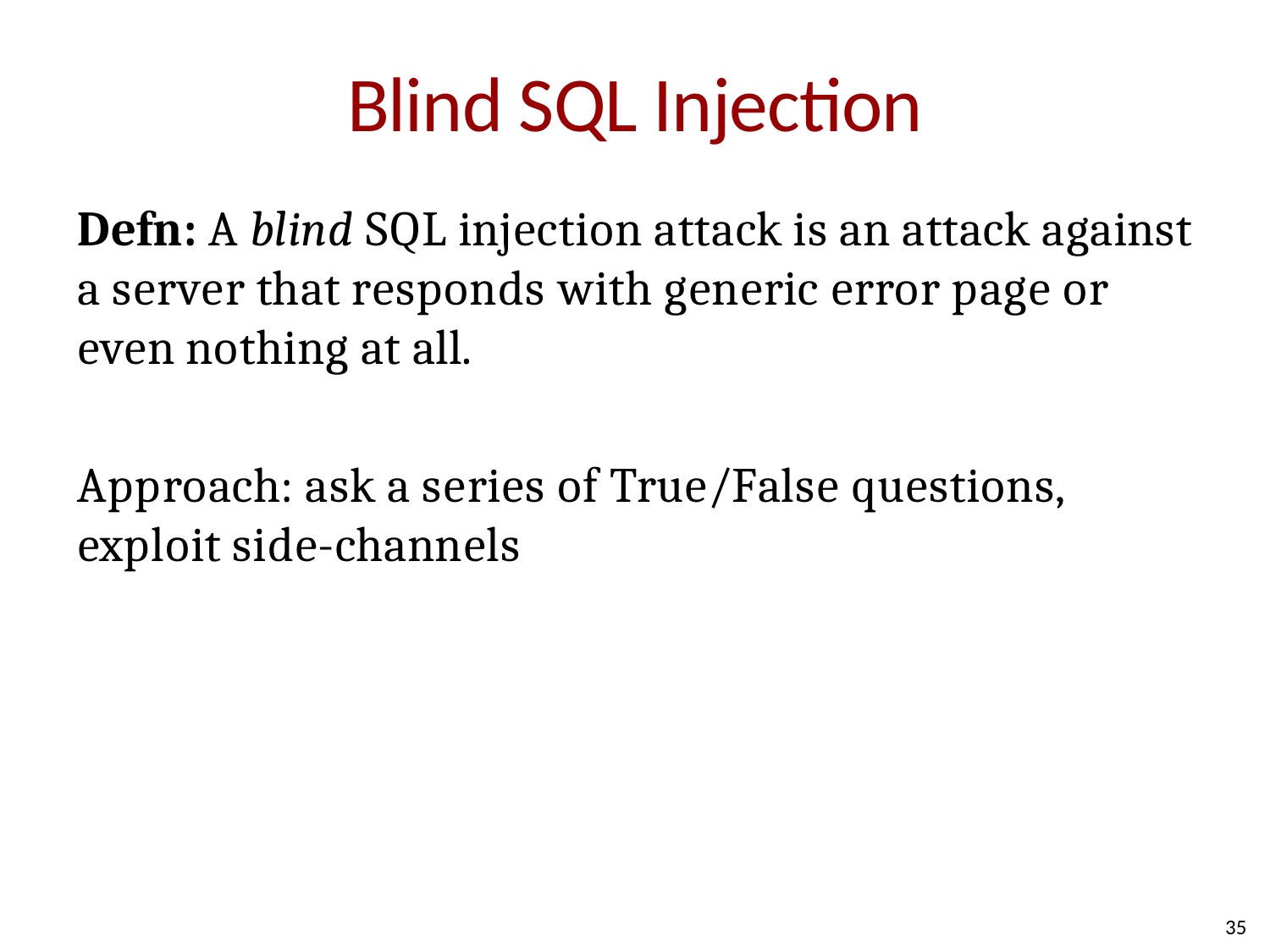

# Blind SQL Injection
Defn: A blind SQL injection attack is an attack against a server that responds with generic error page or even nothing at all.

Approach: ask a series of True/False questions, exploit side-channels
35